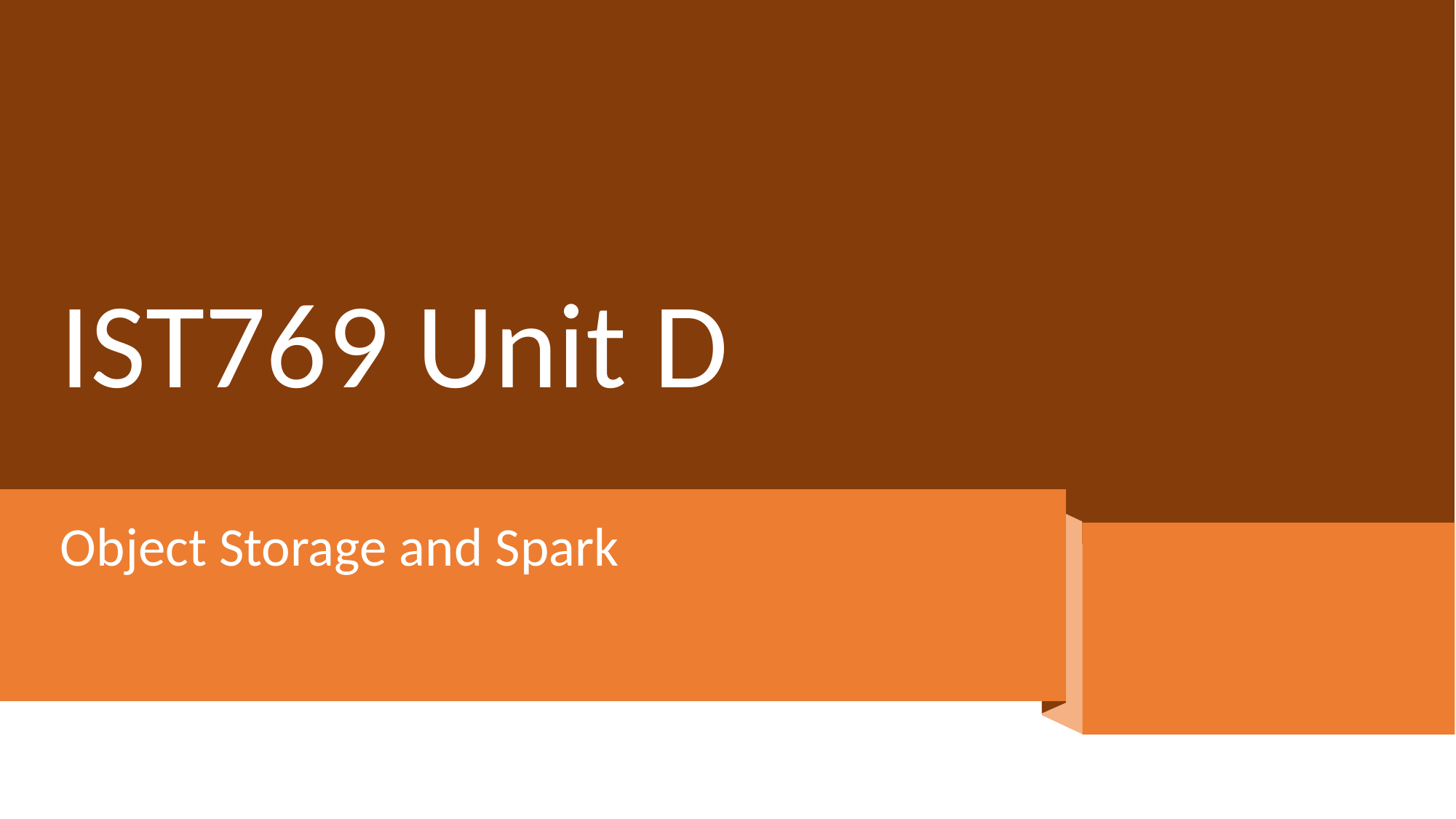

# IST769 Unit D
Object Storage and Spark